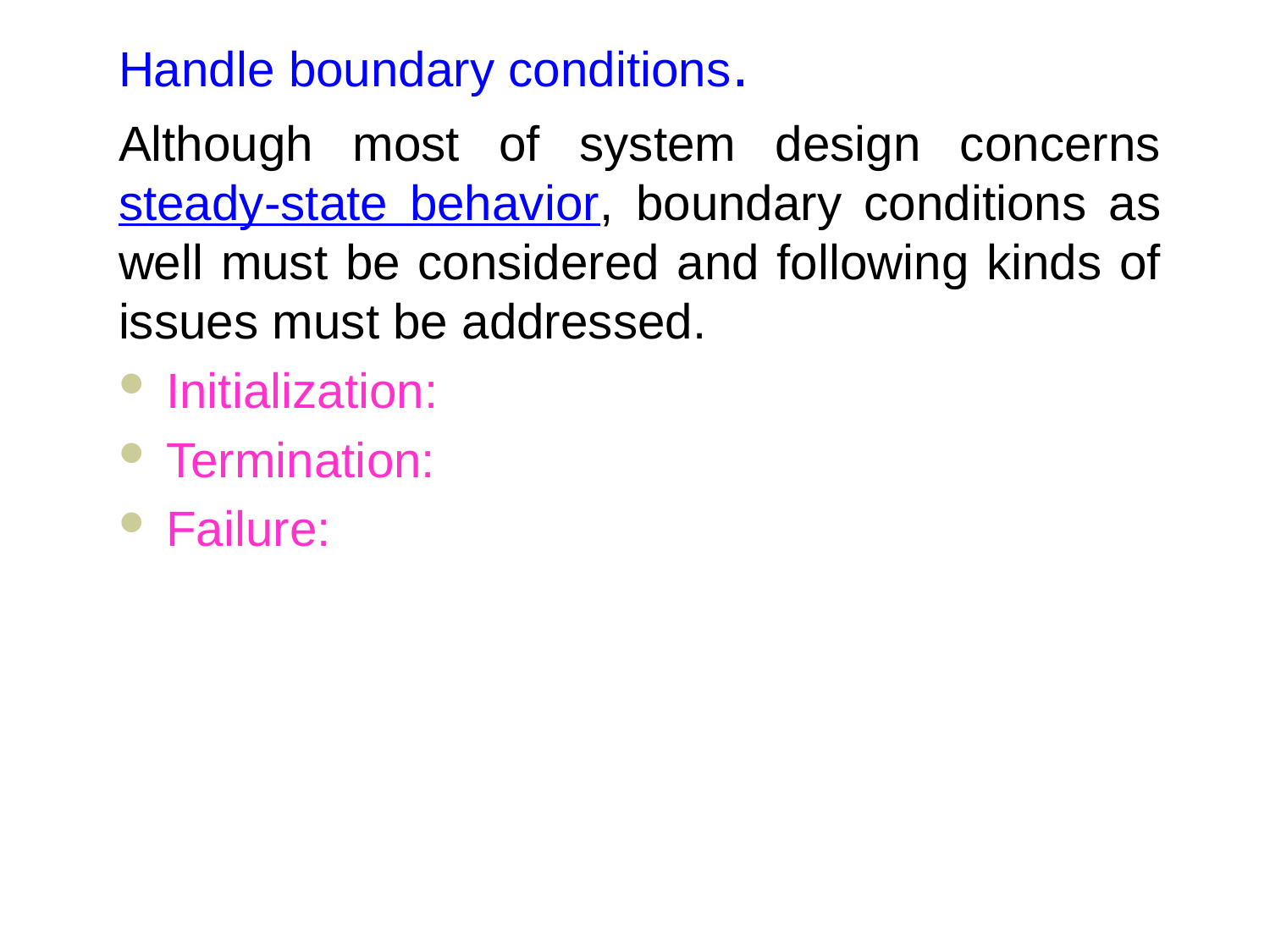

Handle boundary conditions.
Although most of system design concerns steady-state behavior, boundary conditions as well must be considered and following kinds of issues must be addressed.
Initialization:
Termination:
Failure: